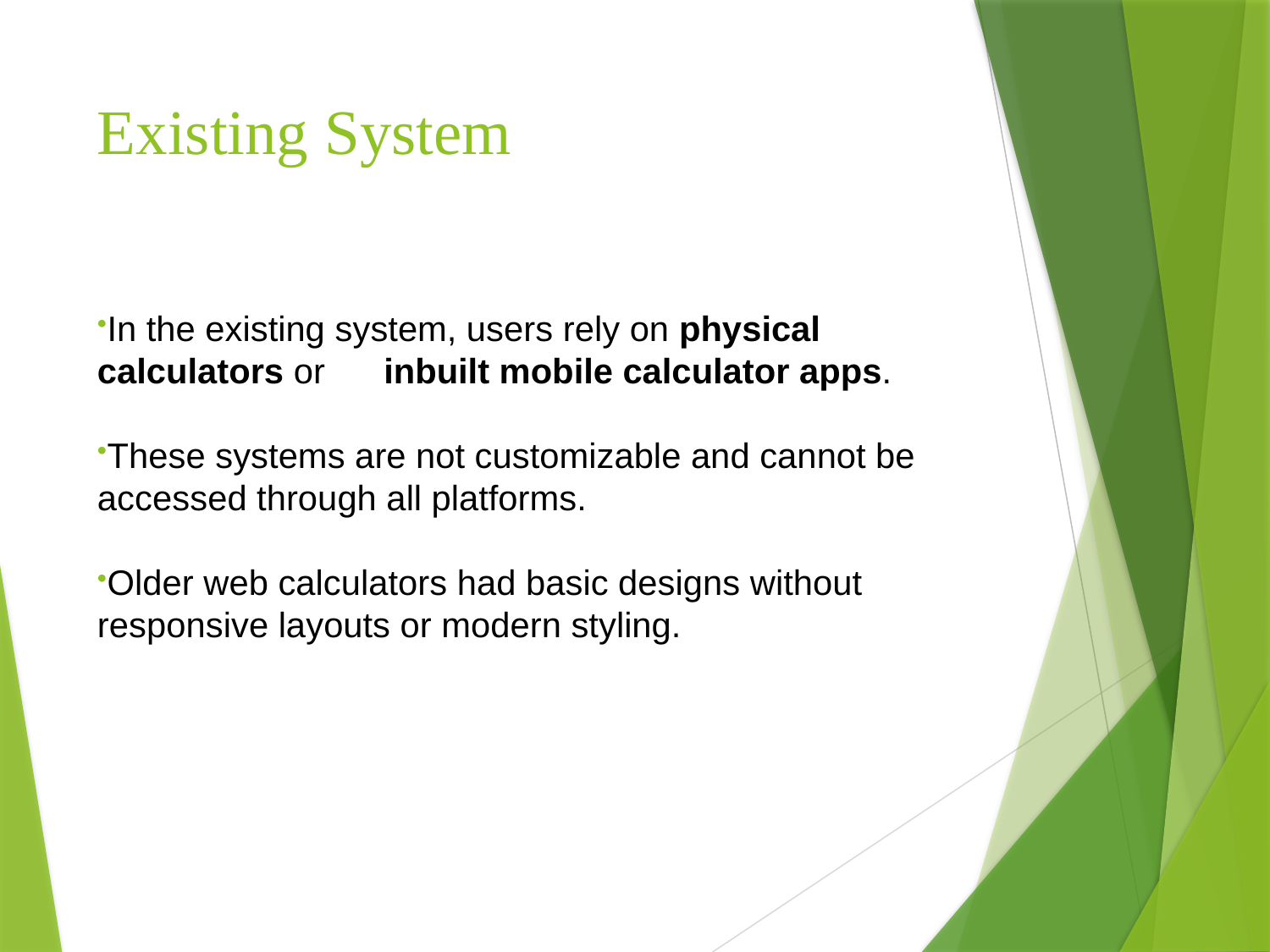

# Existing System
In the existing system, users rely on physical calculators or      inbuilt mobile calculator apps.

These systems are not customizable and cannot be accessed through all platforms.

Older web calculators had basic designs without responsive layouts or modern styling.